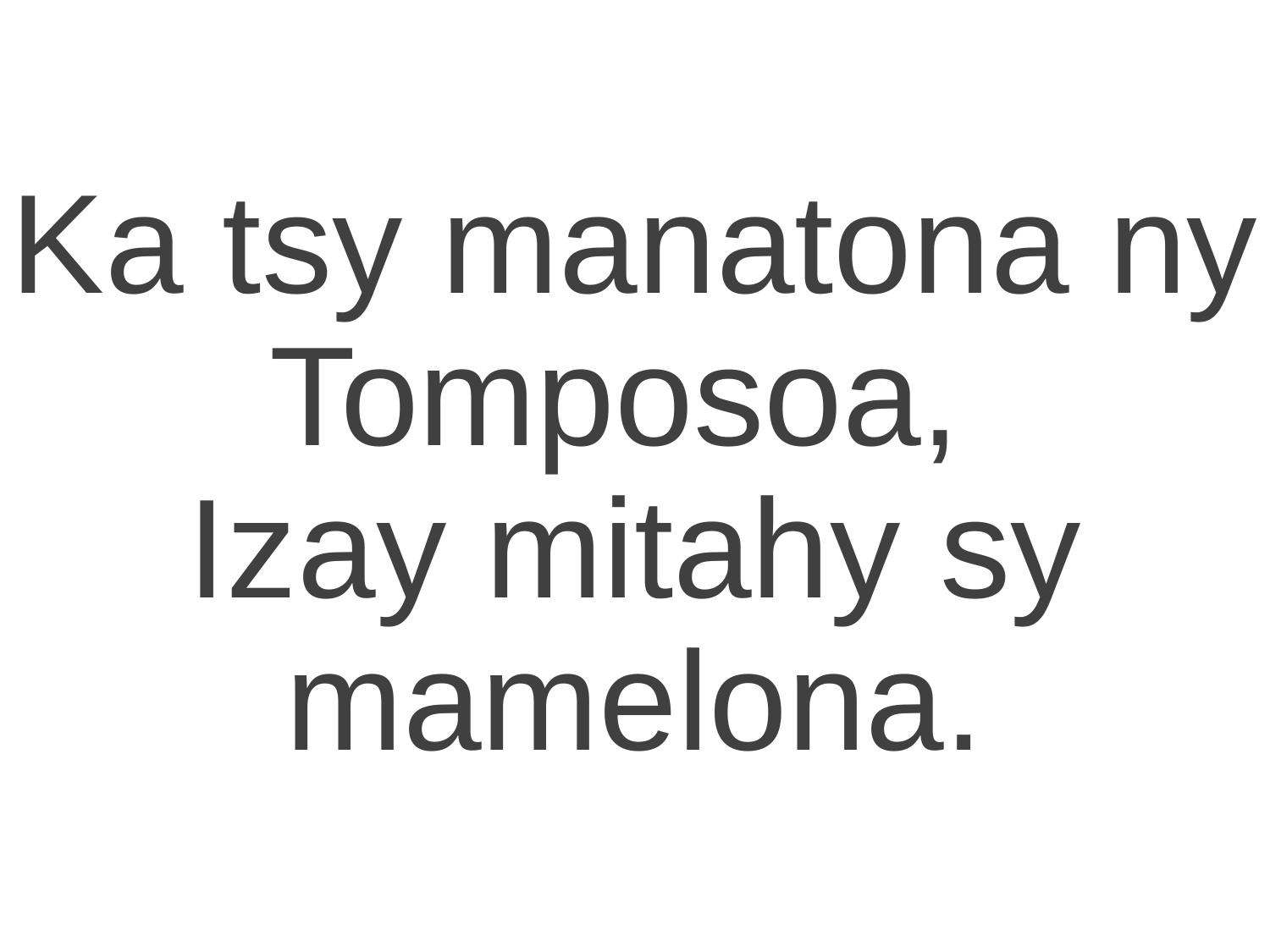

Ka tsy manatona ny Tomposoa,
Izay mitahy sy mamelona.